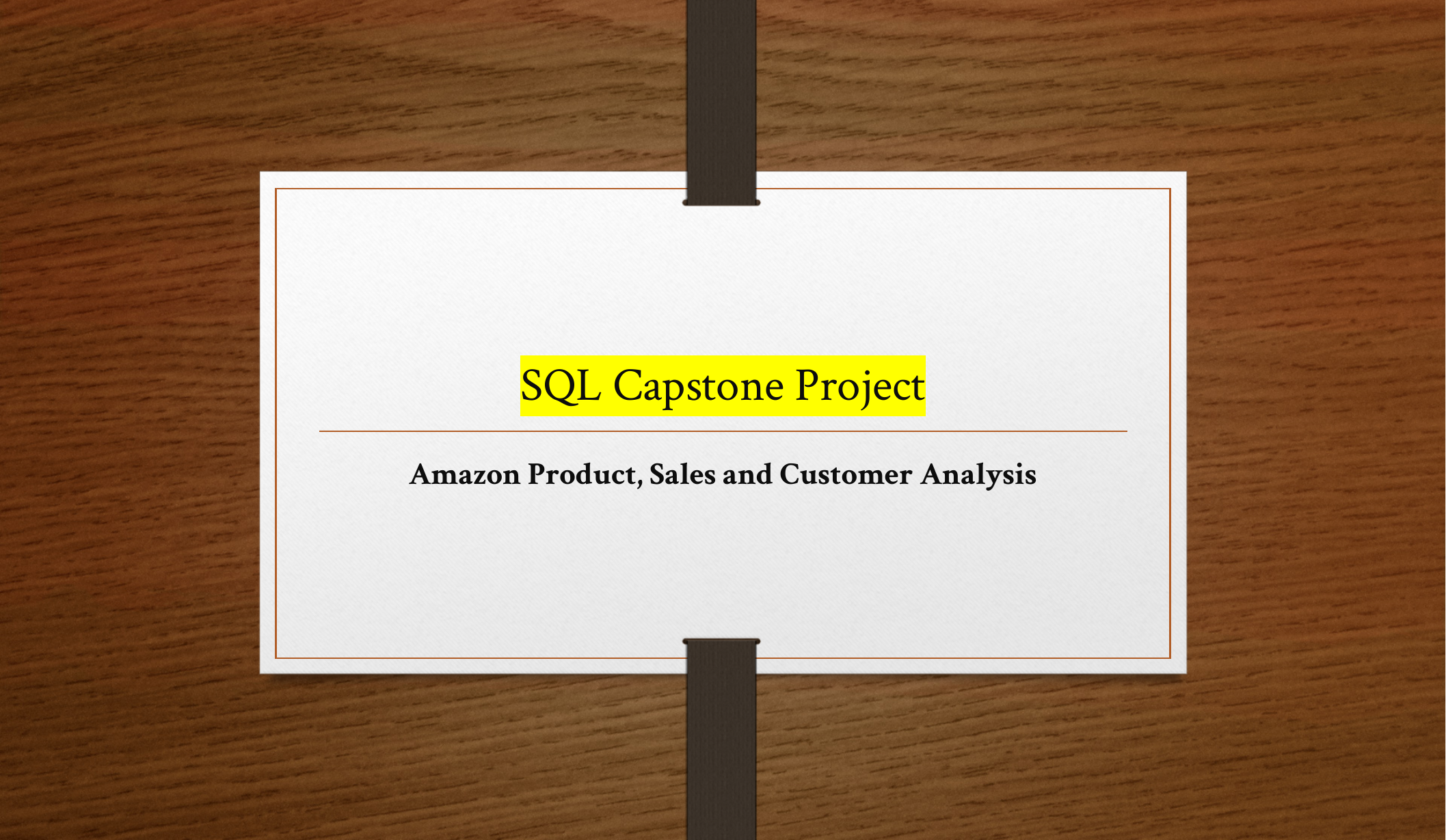

# SQL Capstone Project
Amazon Product, Sales and Customer Analysis